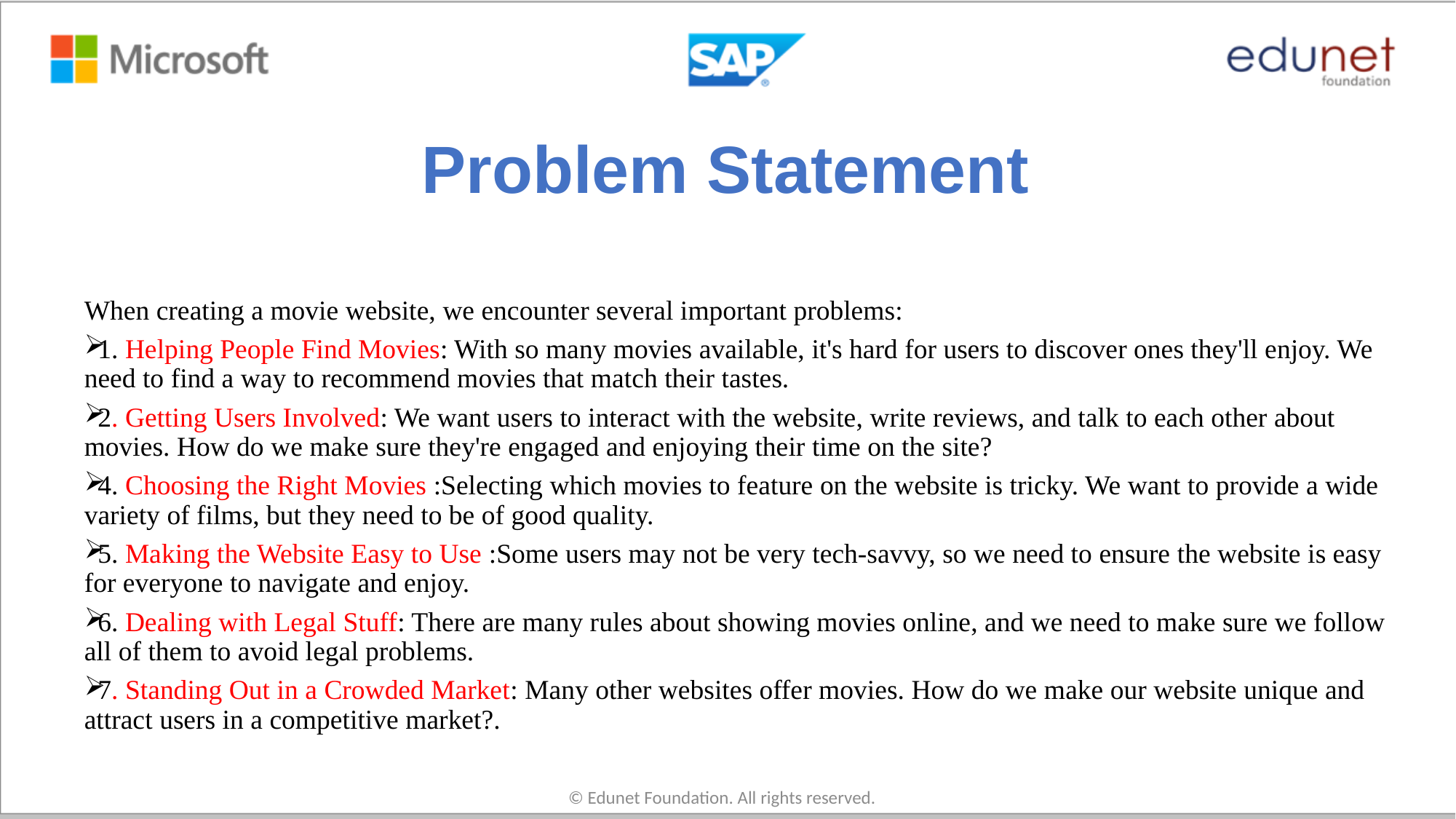

# Problem Statement

When creating a movie website, we encounter several important problems:
1. Helping People Find Movies: With so many movies available, it's hard for users to discover ones they'll enjoy. We need to find a way to recommend movies that match their tastes.
2. Getting Users Involved: We want users to interact with the website, write reviews, and talk to each other about movies. How do we make sure they're engaged and enjoying their time on the site?
4. Choosing the Right Movies :Selecting which movies to feature on the website is tricky. We want to provide a wide variety of films, but they need to be of good quality.
5. Making the Website Easy to Use :Some users may not be very tech-savvy, so we need to ensure the website is easy for everyone to navigate and enjoy.
6. Dealing with Legal Stuff: There are many rules about showing movies online, and we need to make sure we follow all of them to avoid legal problems.
7. Standing Out in a Crowded Market: Many other websites offer movies. How do we make our website unique and attract users in a competitive market?.
© Edunet Foundation. All rights reserved.